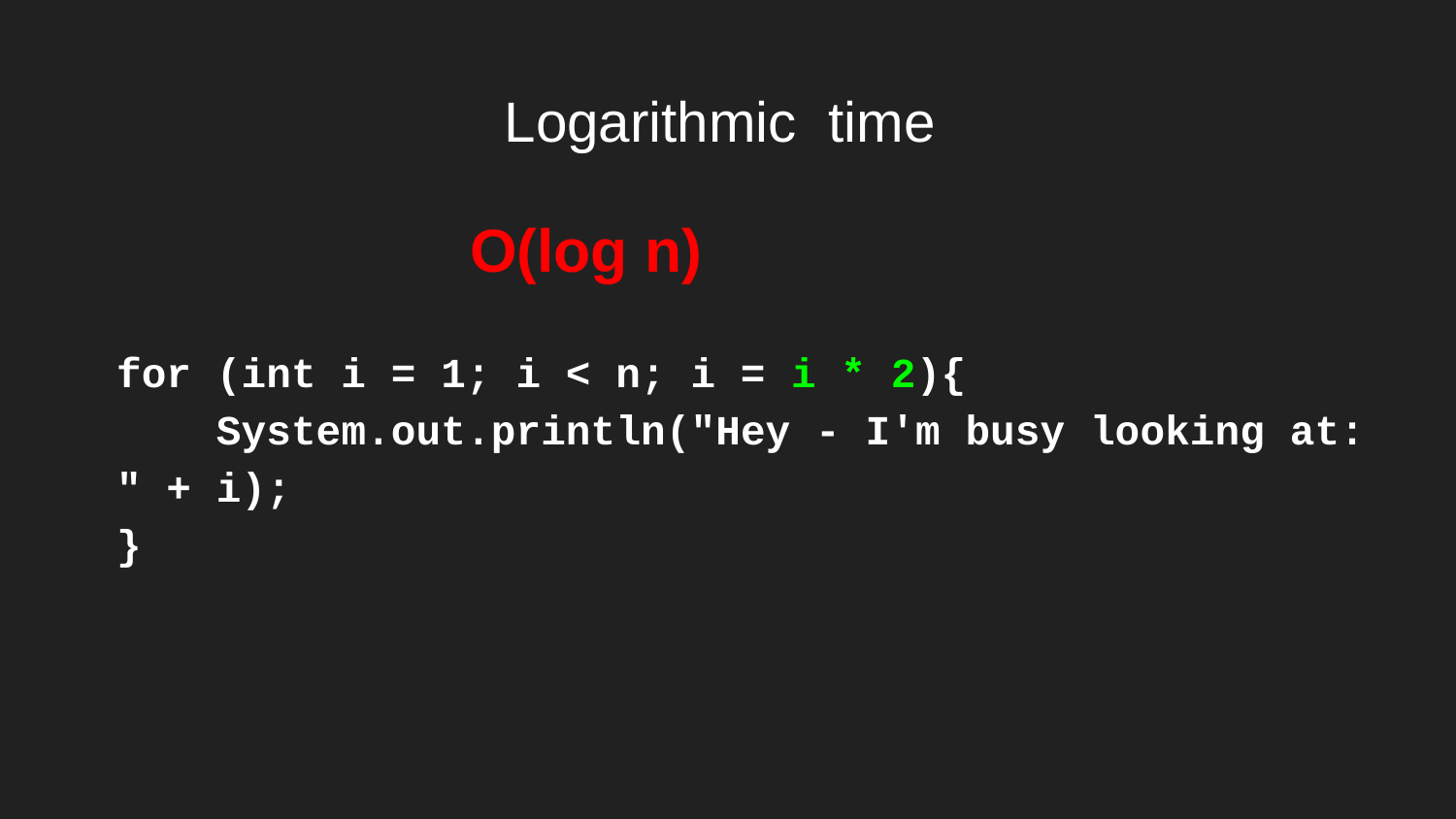

# Logarithmic  time
O(log n)
for (int i = 1; i < n; i = i * 2){
    System.out.println("Hey - I'm busy looking at: " + i);
}